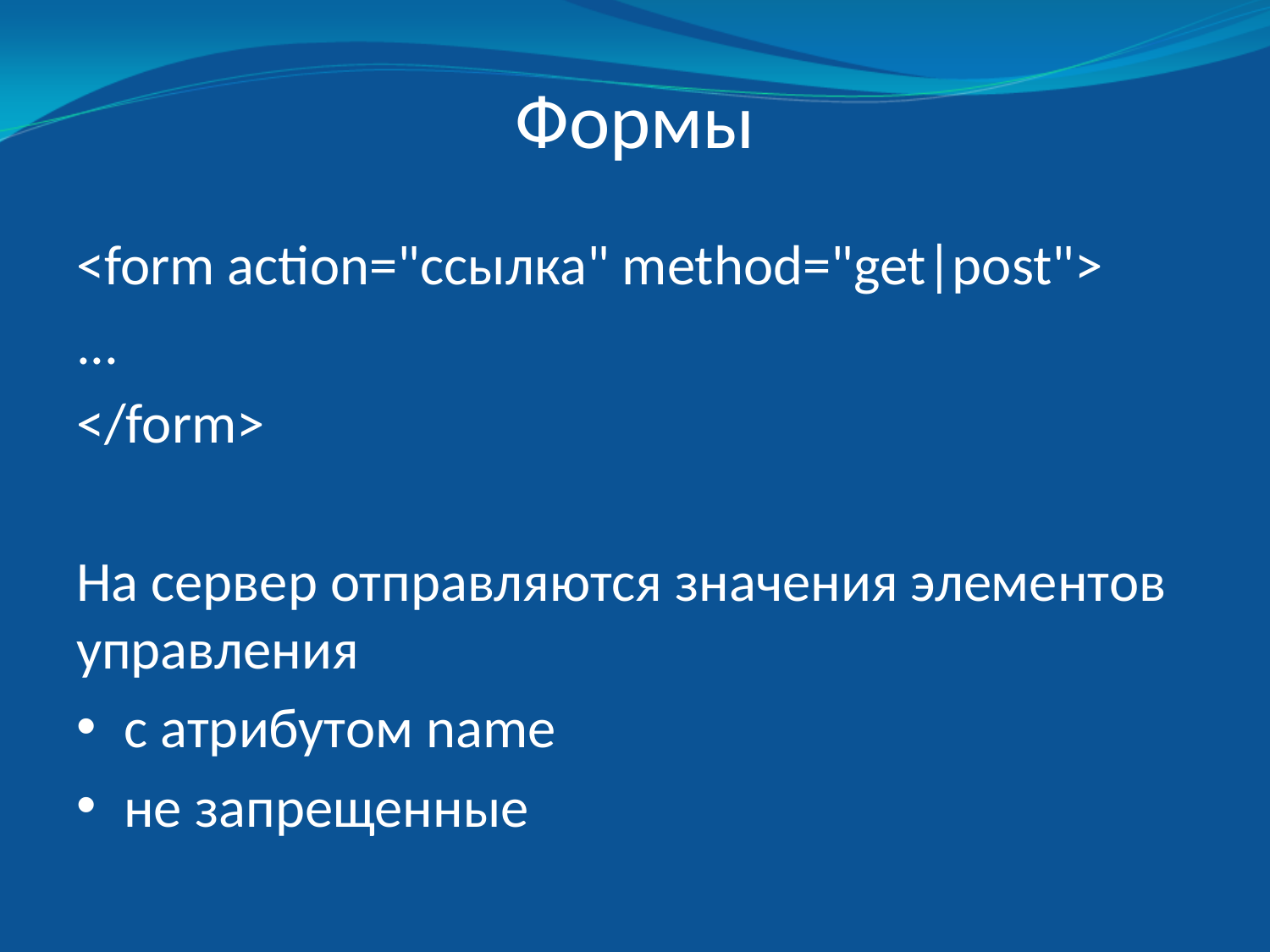

# Формы
<form action="ссылка" method="get|post">
...
</form>

На сервер отправляются значения элементов управления
с атрибутом name
не запрещенные